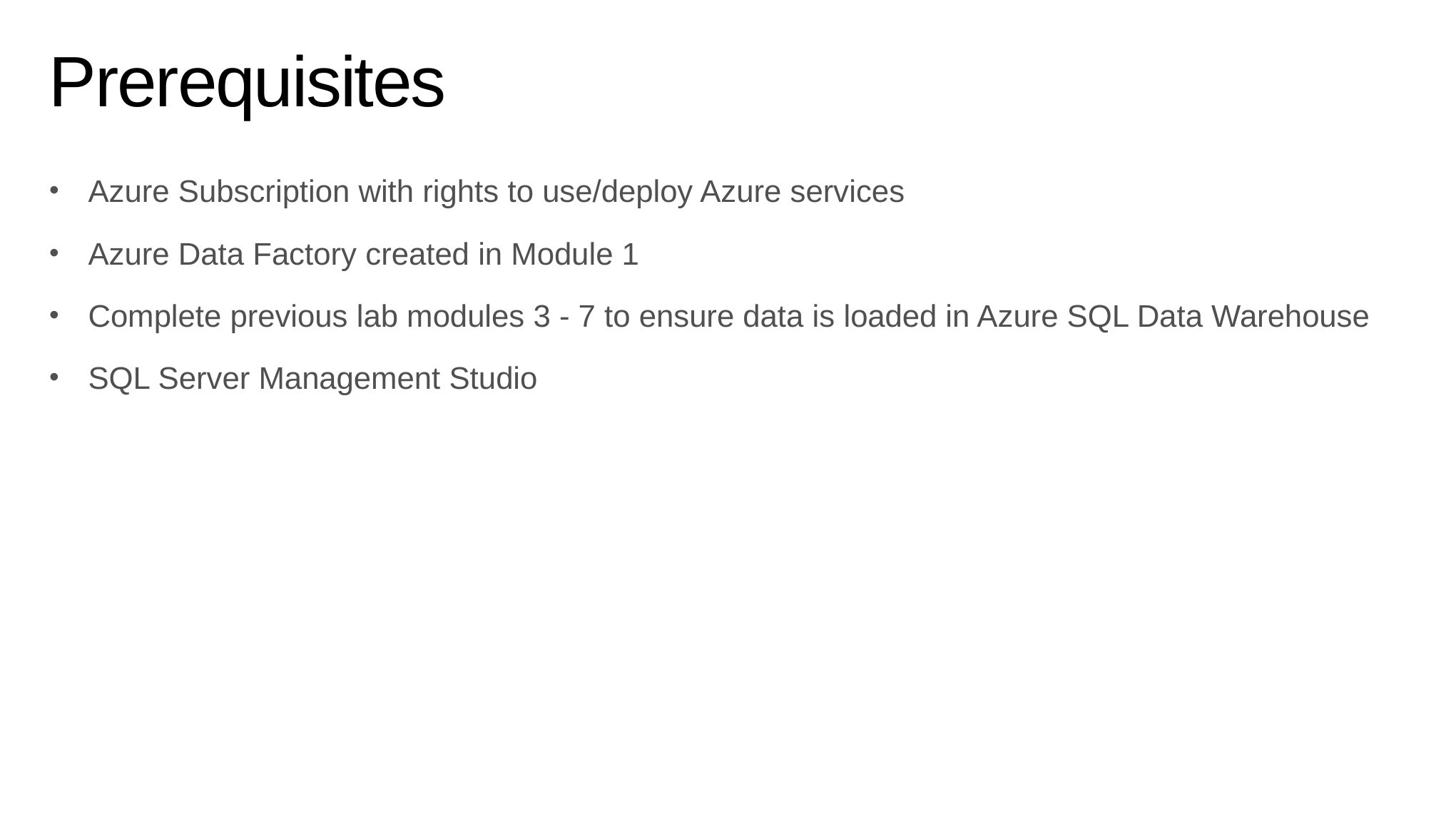

# Prerequisites
Azure Subscription with rights to use/deploy Azure services
Azure Data Factory created in Module 1
Complete previous lab modules 3 - 7 to ensure data is loaded in Azure SQL Data Warehouse
SQL Server Management Studio